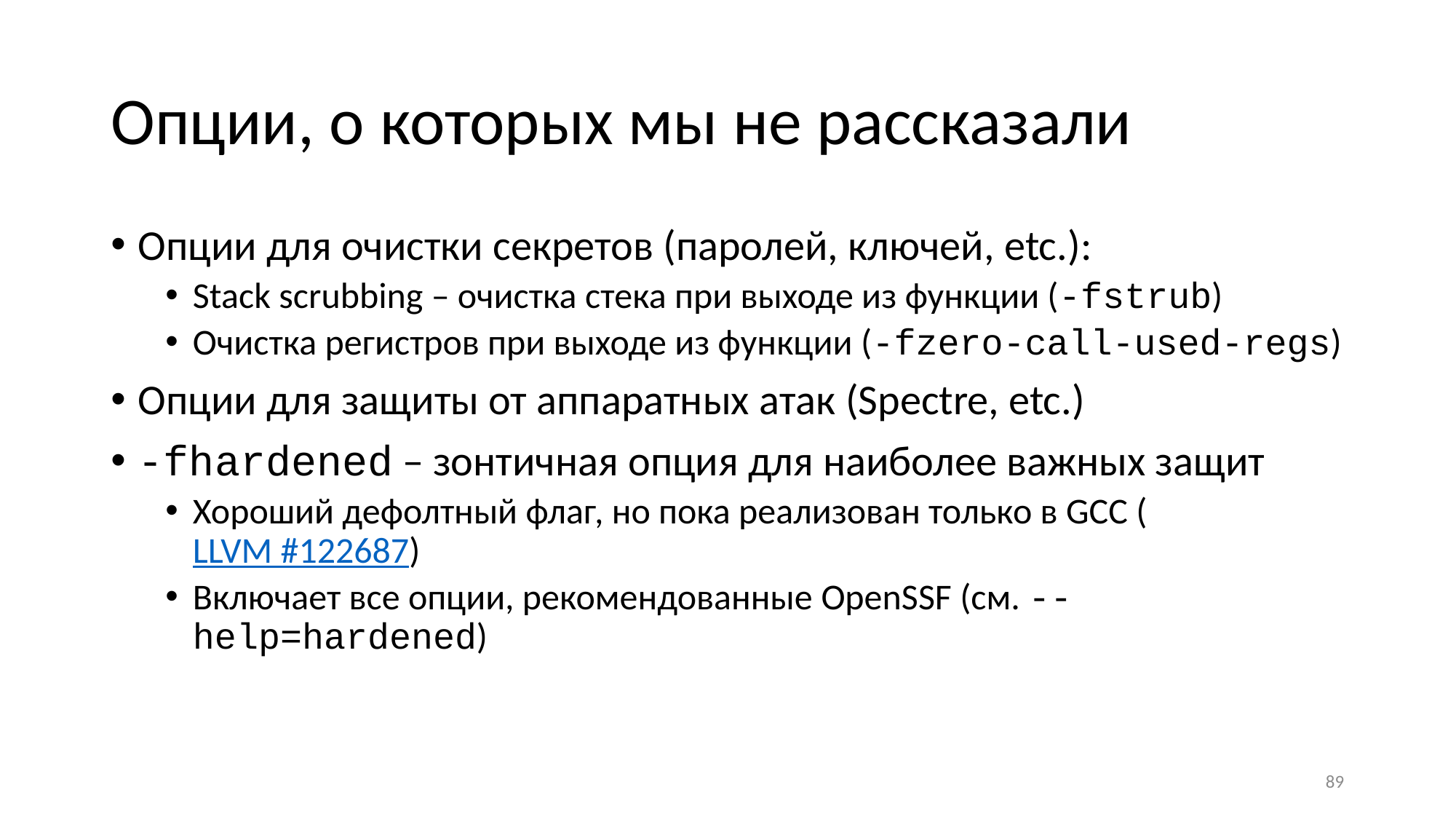

# Опции, о которых мы не рассказали
Опции для очистки секретов (паролей, ключей, etc.):
Stack scrubbing – очистка стека при выходе из функции (-fstrub)
Очистка регистров при выходе из функции (-fzero-call-used-regs)
Опции для защиты от аппаратных атак (Spectre, etc.)
-fhardened – зонтичная опция для наиболее важных защит
Хороший дефолтный флаг, но пока реализован только в GCC (LLVM #122687)
Включает все опции, рекомендованные OpenSSF (см. --help=hardened)
89